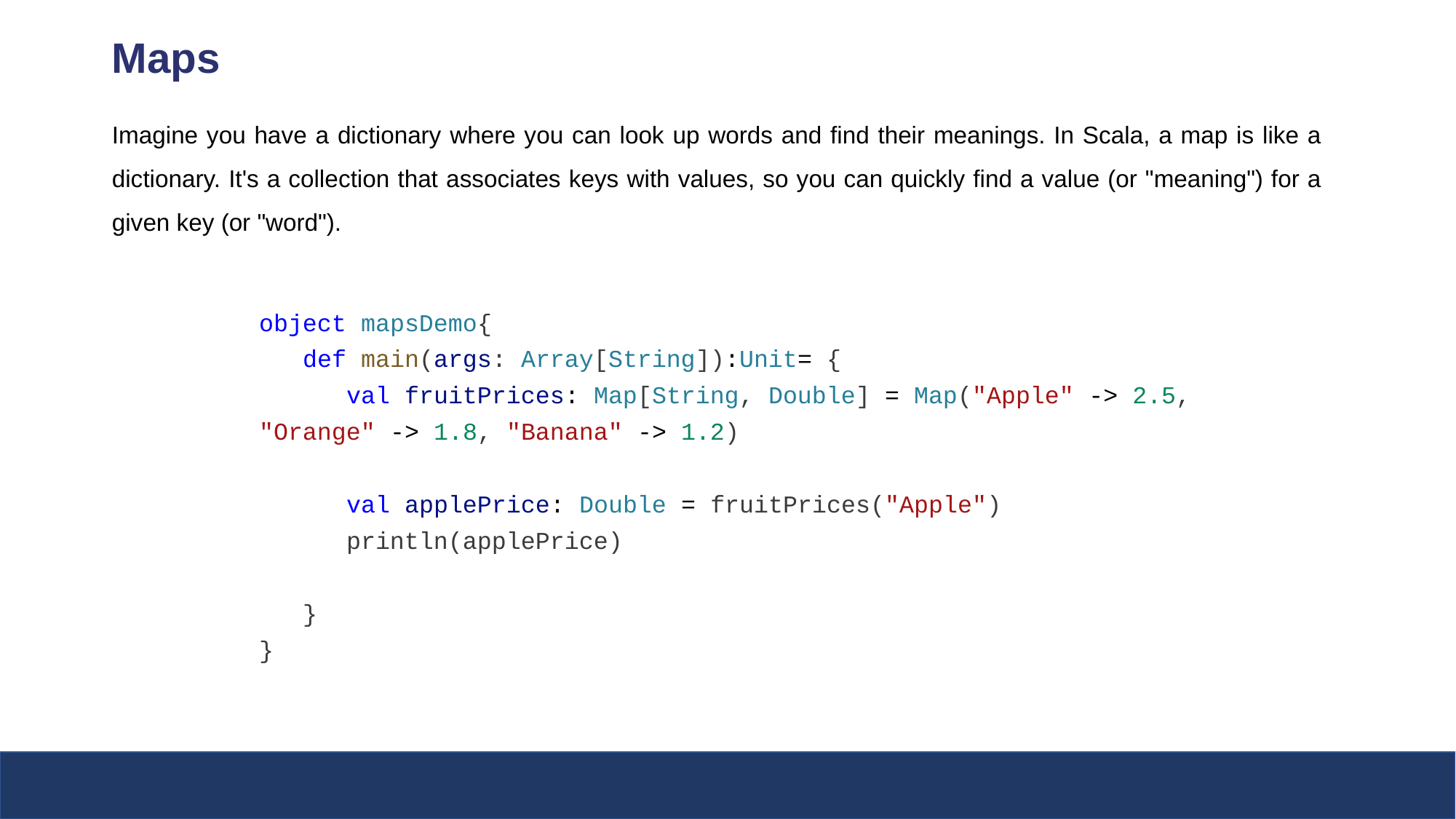

Maps
Imagine you have a dictionary where you can look up words and find their meanings. In Scala, a map is like a dictionary. It's a collection that associates keys with values, so you can quickly find a value (or "meaning") for a given key (or "word").
object mapsDemo{
   def main(args: Array[String]):Unit= {
      val fruitPrices: Map[String, Double] = Map("Apple" -> 2.5, "Orange" -> 1.8, "Banana" -> 1.2)
      val applePrice: Double = fruitPrices("Apple")
      println(applePrice)
   }
}
74